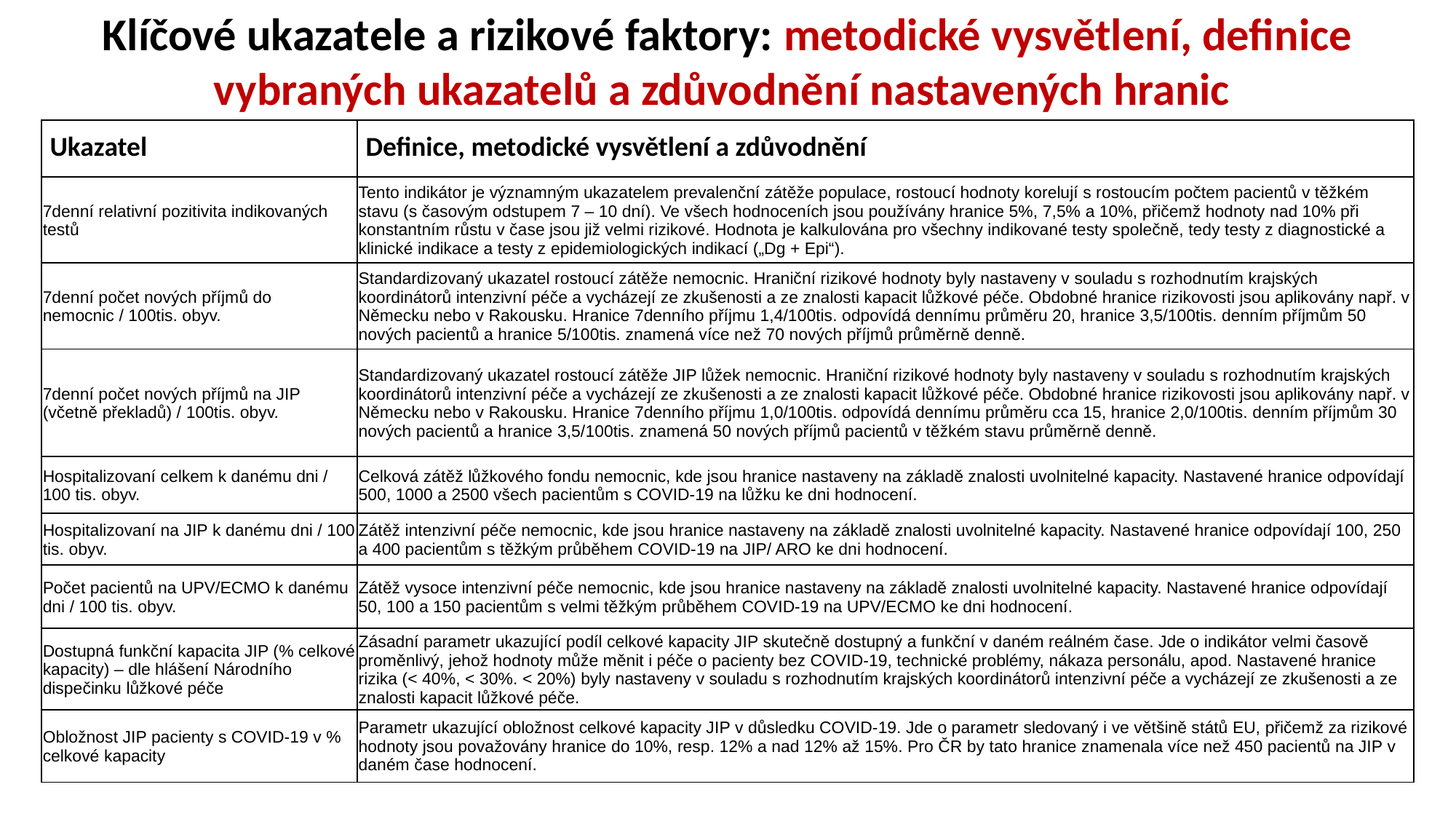

Klíčové ukazatele a rizikové faktory: metodické vysvětlení, definice vybraných ukazatelů a zdůvodnění nastavených hranic
| Ukazatel | Definice, metodické vysvětlení a zdůvodnění |
| --- | --- |
| 7denní relativní pozitivita indikovaných testů | Tento indikátor je významným ukazatelem prevalenční zátěže populace, rostoucí hodnoty korelují s rostoucím počtem pacientů v těžkém stavu (s časovým odstupem 7 – 10 dní). Ve všech hodnoceních jsou používány hranice 5%, 7,5% a 10%, přičemž hodnoty nad 10% při konstantním růstu v čase jsou již velmi rizikové. Hodnota je kalkulována pro všechny indikované testy společně, tedy testy z diagnostické a klinické indikace a testy z epidemiologických indikací („Dg + Epi“). |
| 7denní počet nových příjmů do nemocnic / 100tis. obyv. | Standardizovaný ukazatel rostoucí zátěže nemocnic. Hraniční rizikové hodnoty byly nastaveny v souladu s rozhodnutím krajských koordinátorů intenzivní péče a vycházejí ze zkušenosti a ze znalosti kapacit lůžkové péče. Obdobné hranice rizikovosti jsou aplikovány např. v Německu nebo v Rakousku. Hranice 7denního příjmu 1,4/100tis. odpovídá dennímu průměru 20, hranice 3,5/100tis. denním příjmům 50 nových pacientů a hranice 5/100tis. znamená více než 70 nových příjmů průměrně denně. |
| 7denní počet nových příjmů na JIP (včetně překladů) / 100tis. obyv. | Standardizovaný ukazatel rostoucí zátěže JIP lůžek nemocnic. Hraniční rizikové hodnoty byly nastaveny v souladu s rozhodnutím krajských koordinátorů intenzivní péče a vycházejí ze zkušenosti a ze znalosti kapacit lůžkové péče. Obdobné hranice rizikovosti jsou aplikovány např. v Německu nebo v Rakousku. Hranice 7denního příjmu 1,0/100tis. odpovídá dennímu průměru cca 15, hranice 2,0/100tis. denním příjmům 30 nových pacientů a hranice 3,5/100tis. znamená 50 nových příjmů pacientů v těžkém stavu průměrně denně. |
| Hospitalizovaní celkem k danému dni / 100 tis. obyv. | Celková zátěž lůžkového fondu nemocnic, kde jsou hranice nastaveny na základě znalosti uvolnitelné kapacity. Nastavené hranice odpovídají 500, 1000 a 2500 všech pacientům s COVID-19 na lůžku ke dni hodnocení. |
| Hospitalizovaní na JIP k danému dni / 100 tis. obyv. | Zátěž intenzivní péče nemocnic, kde jsou hranice nastaveny na základě znalosti uvolnitelné kapacity. Nastavené hranice odpovídají 100, 250 a 400 pacientům s těžkým průběhem COVID-19 na JIP/ ARO ke dni hodnocení. |
| Počet pacientů na UPV/ECMO k danému dni / 100 tis. obyv. | Zátěž vysoce intenzivní péče nemocnic, kde jsou hranice nastaveny na základě znalosti uvolnitelné kapacity. Nastavené hranice odpovídají 50, 100 a 150 pacientům s velmi těžkým průběhem COVID-19 na UPV/ECMO ke dni hodnocení. |
| Dostupná funkční kapacita JIP (% celkové kapacity) – dle hlášení Národního dispečinku lůžkové péče | Zásadní parametr ukazující podíl celkové kapacity JIP skutečně dostupný a funkční v daném reálném čase. Jde o indikátor velmi časově proměnlivý, jehož hodnoty může měnit i péče o pacienty bez COVID-19, technické problémy, nákaza personálu, apod. Nastavené hranice rizika (< 40%, < 30%. < 20%) byly nastaveny v souladu s rozhodnutím krajských koordinátorů intenzivní péče a vycházejí ze zkušenosti a ze znalosti kapacit lůžkové péče. |
| Obložnost JIP pacienty s COVID-19 v % celkové kapacity | Parametr ukazující obložnost celkové kapacity JIP v důsledku COVID-19. Jde o parametr sledovaný i ve většině států EU, přičemž za rizikové hodnoty jsou považovány hranice do 10%, resp. 12% a nad 12% až 15%. Pro ČR by tato hranice znamenala více než 450 pacientů na JIP v daném čase hodnocení. |